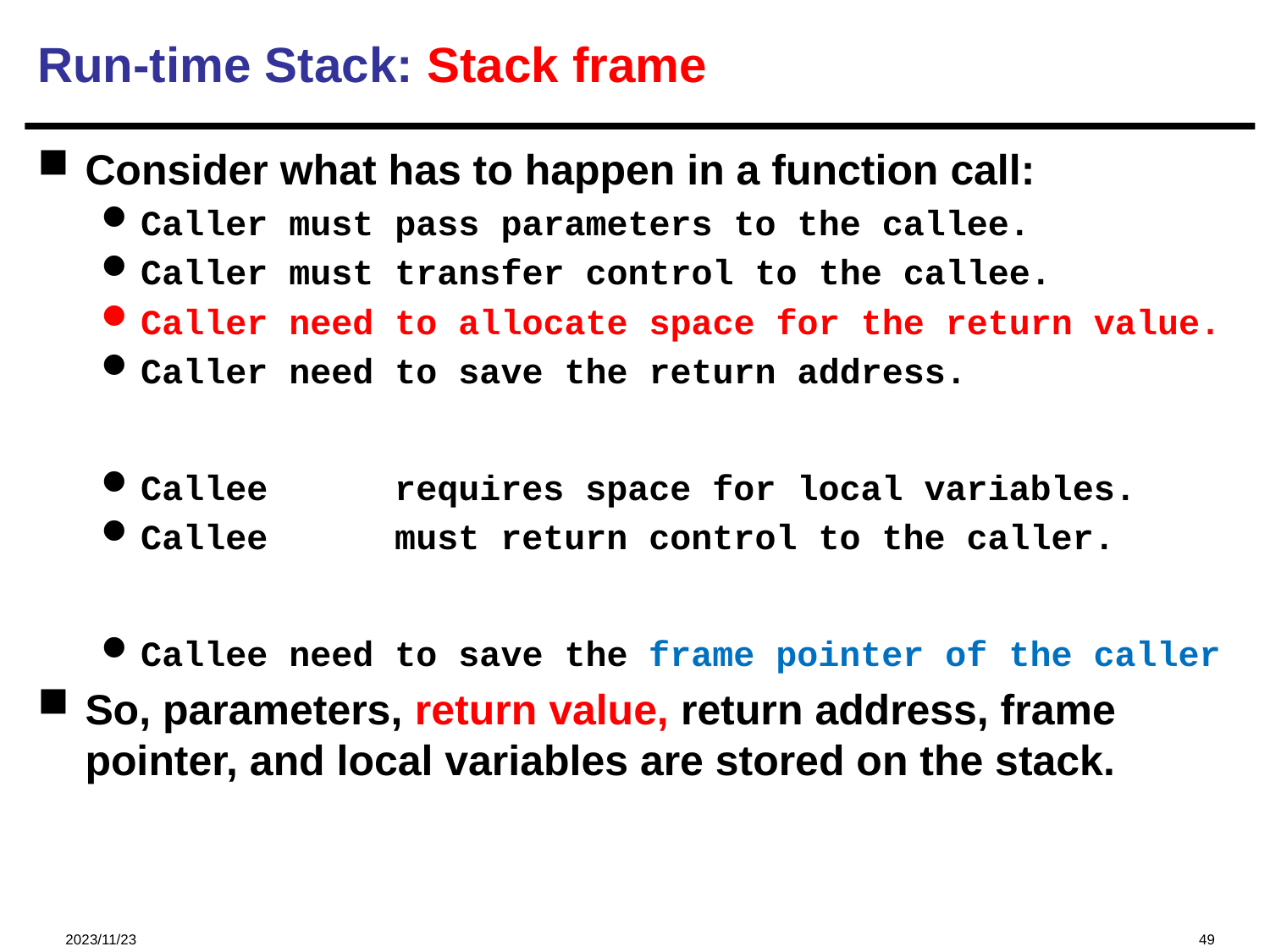

# Run-time Stack: Stack frame
Consider what has to happen in a function call:
Caller must pass parameters to the callee.
Caller must transfer control to the callee.
Caller need to allocate space for the return value.
Caller need to save the return address.

Callee	requires space for local variables.
Callee	must return control to the caller.

Callee need to save the frame pointer of the caller
So, parameters, return value, return address, frame pointer, and local variables are stored on the stack.

2023/11/23
49